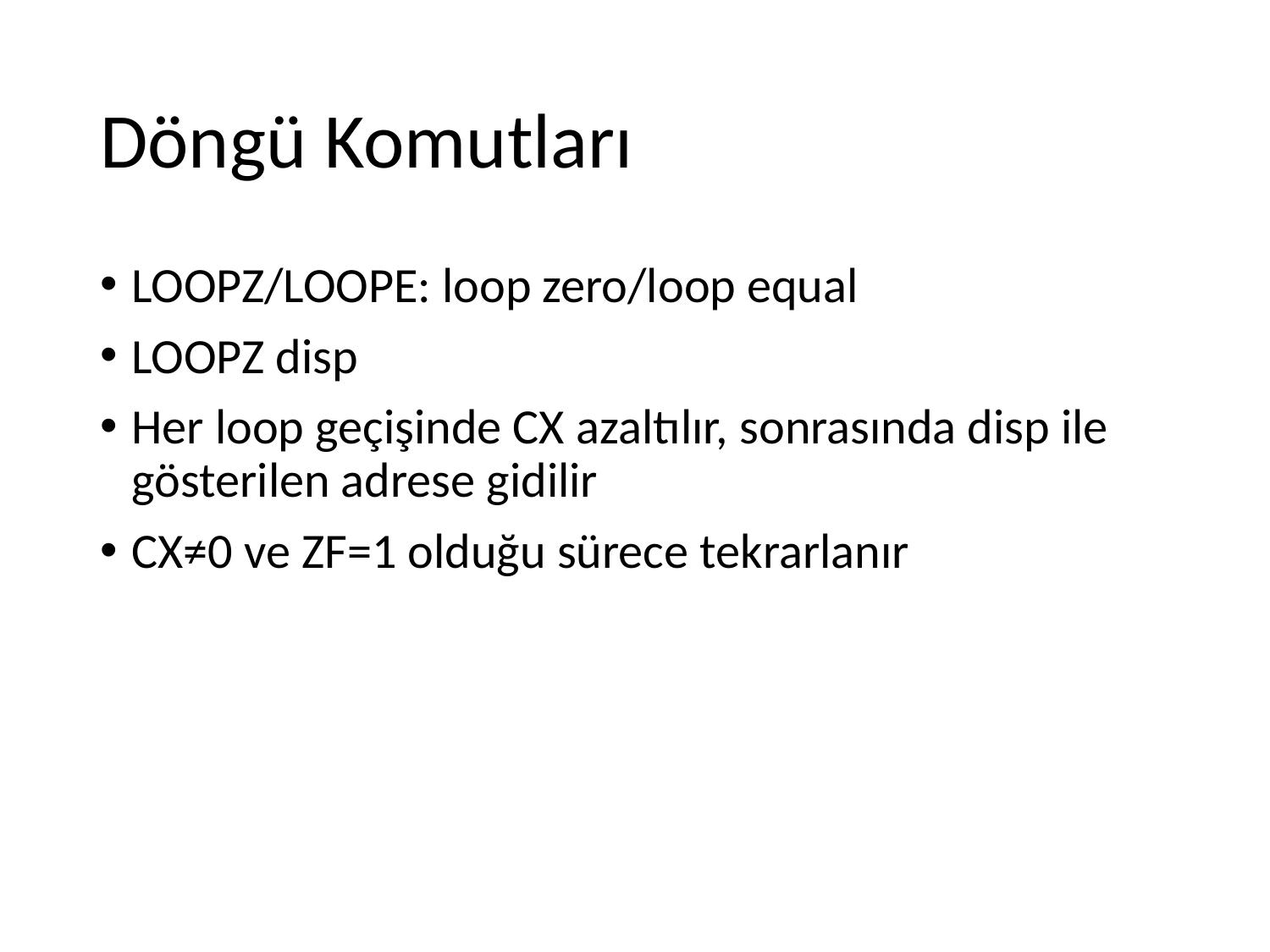

# Döngü Komutları
LOOPZ/LOOPE: loop zero/loop equal
LOOPZ disp
Her loop geçişinde CX azaltılır, sonrasında disp ile gösterilen adrese gidilir
CX≠0 ve ZF=1 olduğu sürece tekrarlanır